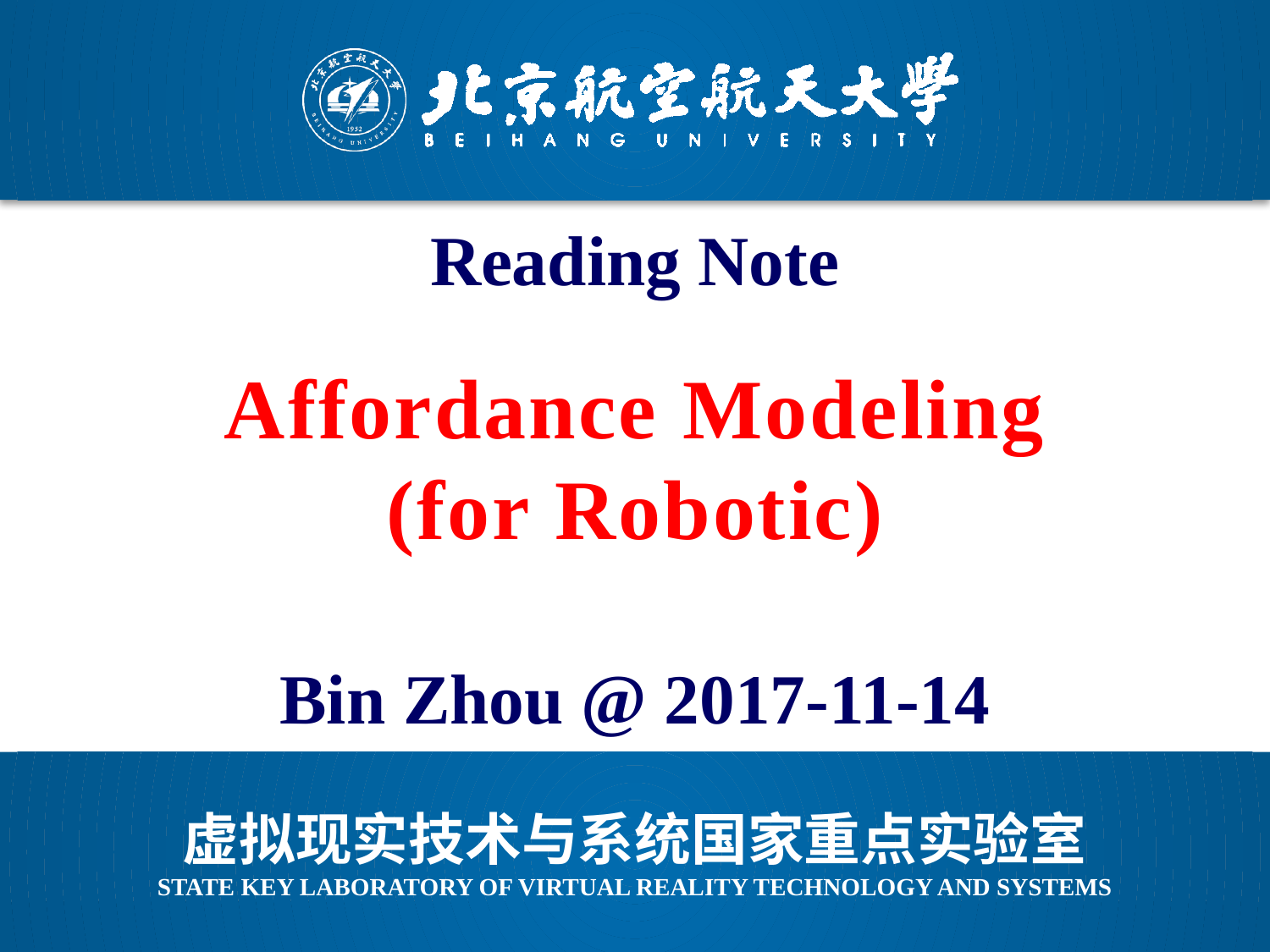

Reading Note
Affordance Modeling
(for Robotic)
Bin Zhou @ 2017-11-14